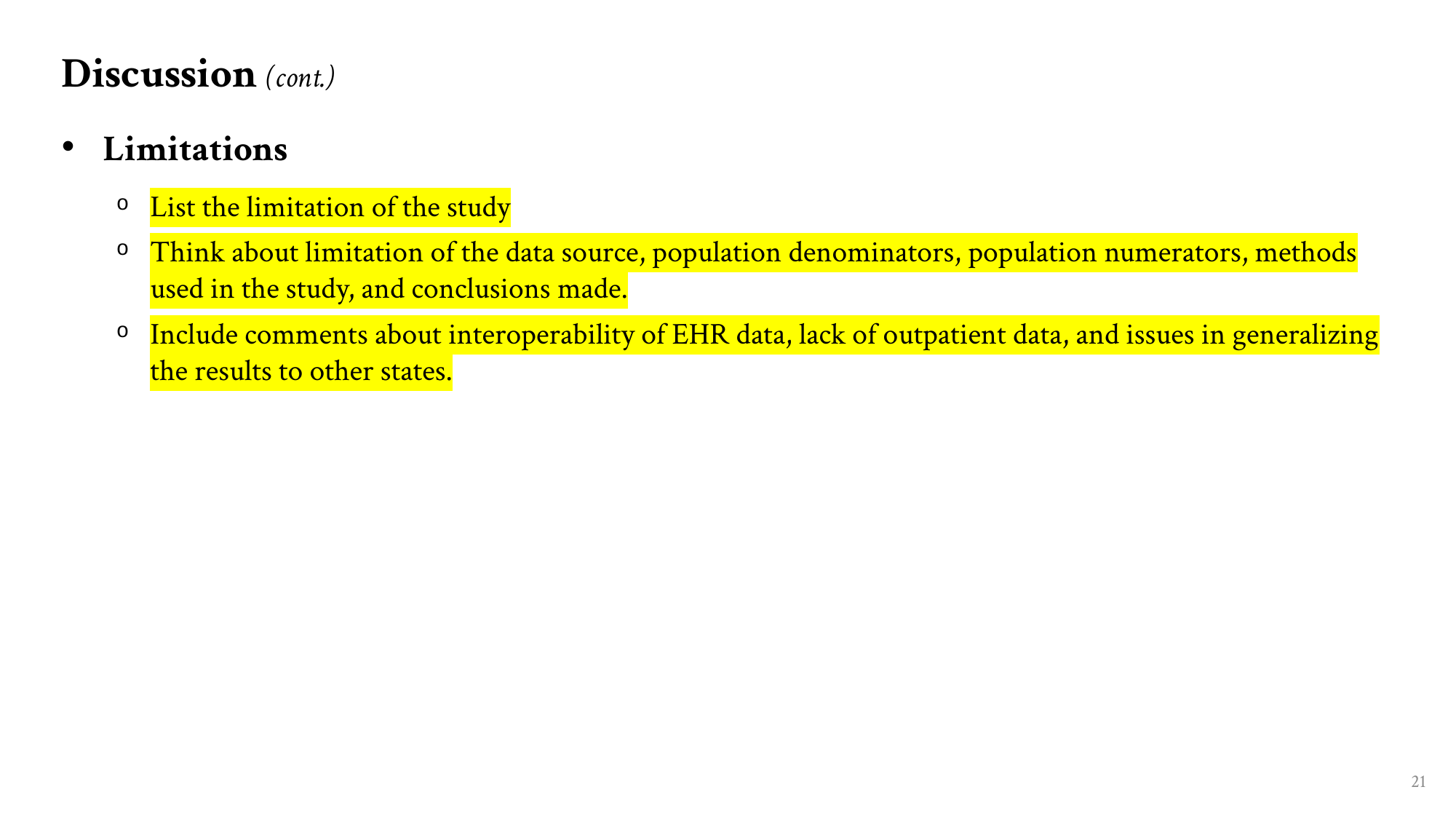

# Discussion (cont.)
Limitations
List the limitation of the study
Think about limitation of the data source, population denominators, population numerators, methods used in the study, and conclusions made.
Include comments about interoperability of EHR data, lack of outpatient data, and issues in generalizing the results to other states.

21